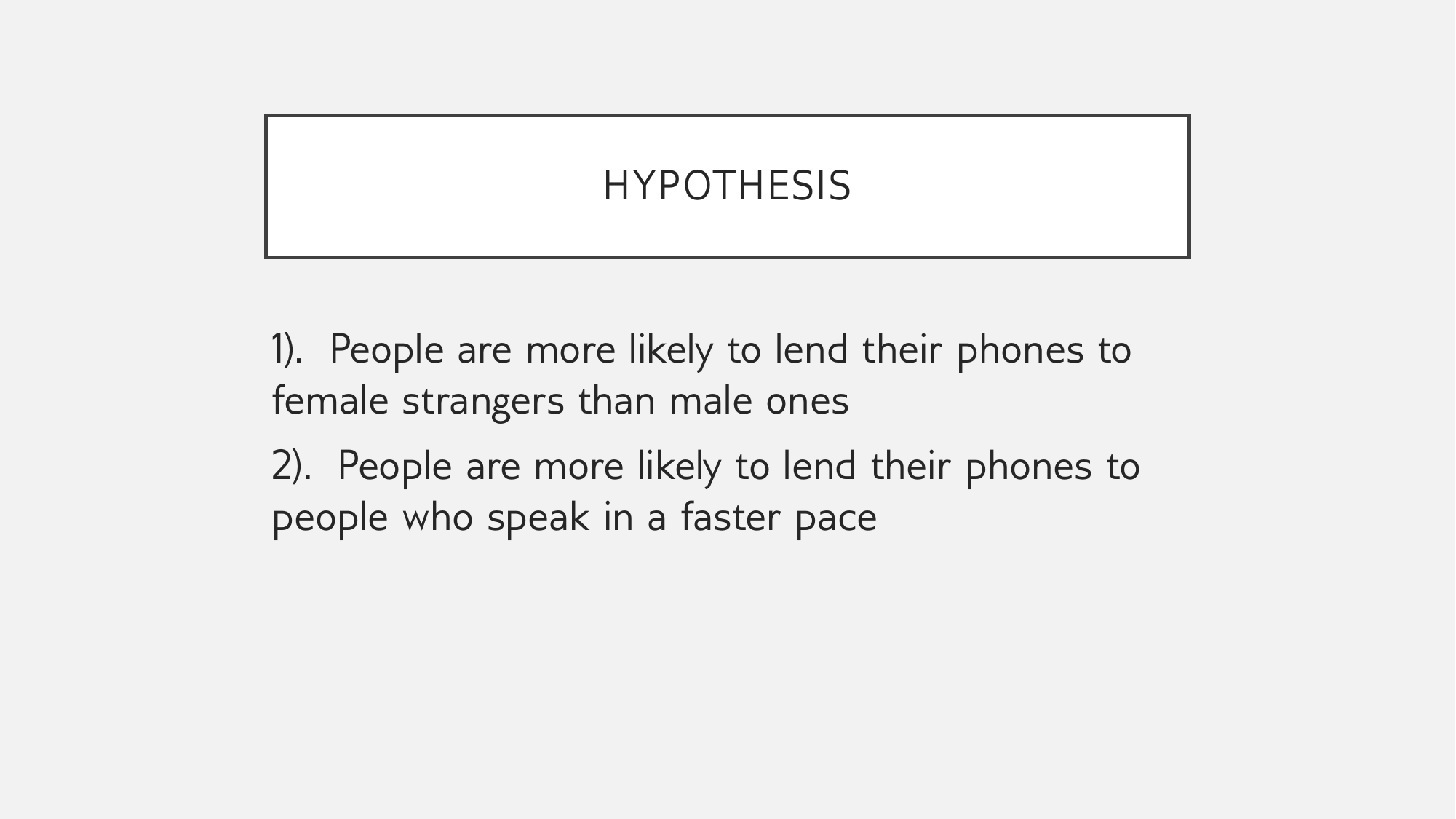

# Hypothesis
1).  People are more likely to lend their phones to female strangers than male ones
2).  People are more likely to lend their phones to people who speak in a faster pace